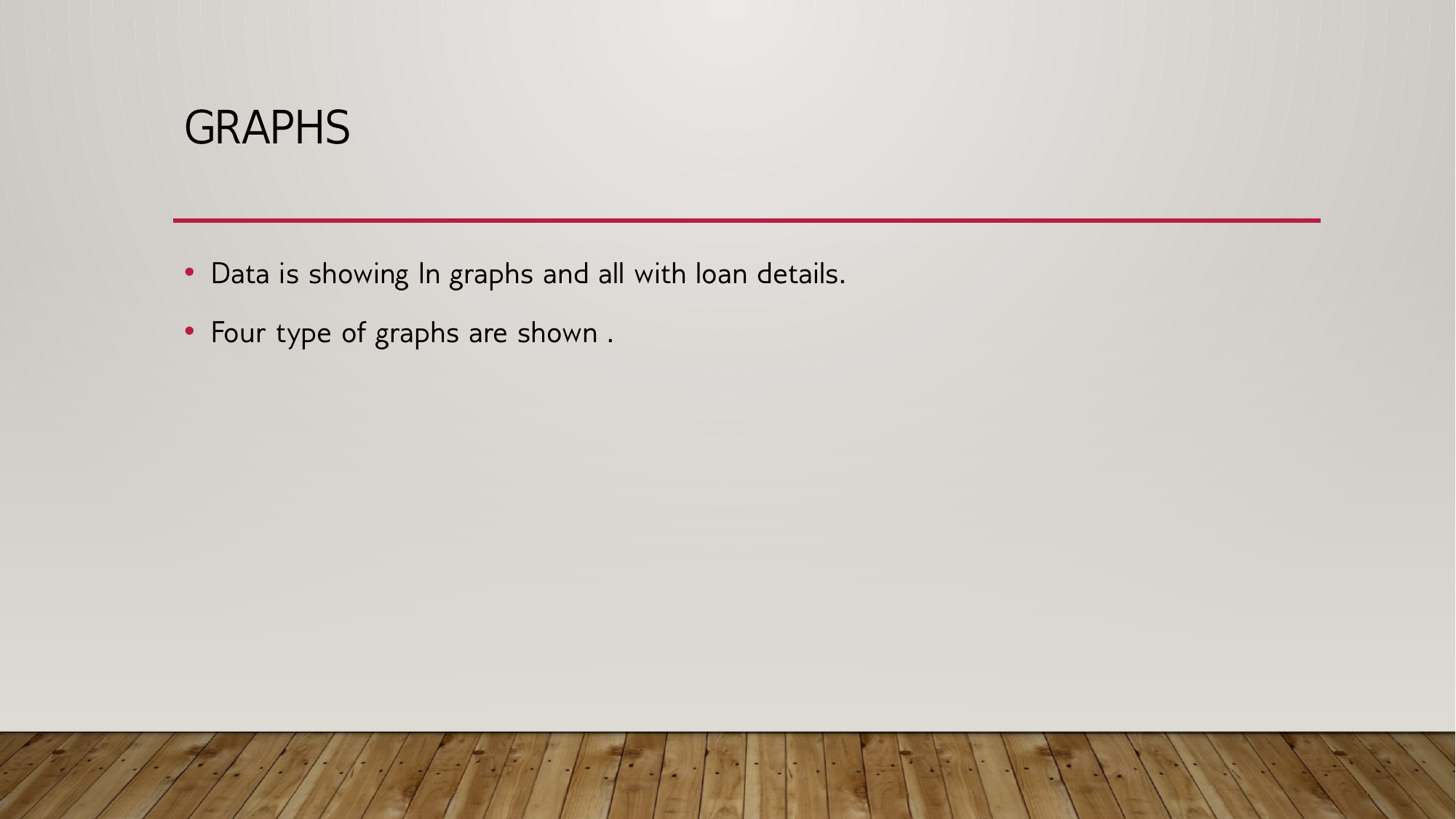

# graphs
Data is showing In graphs and all with loan details.
Four type of graphs are shown .